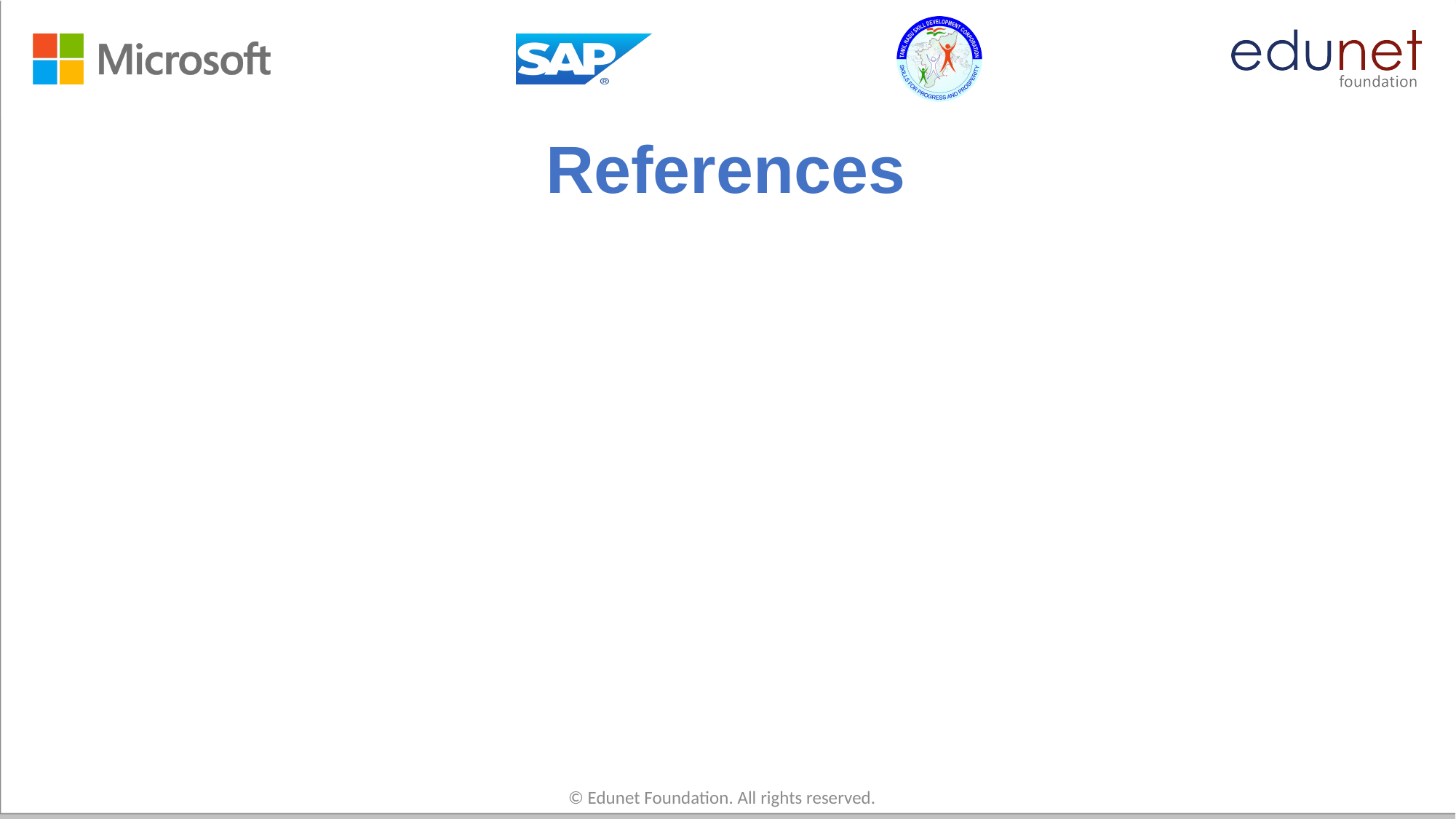

# References

© Edunet Foundation. All rights reserved.